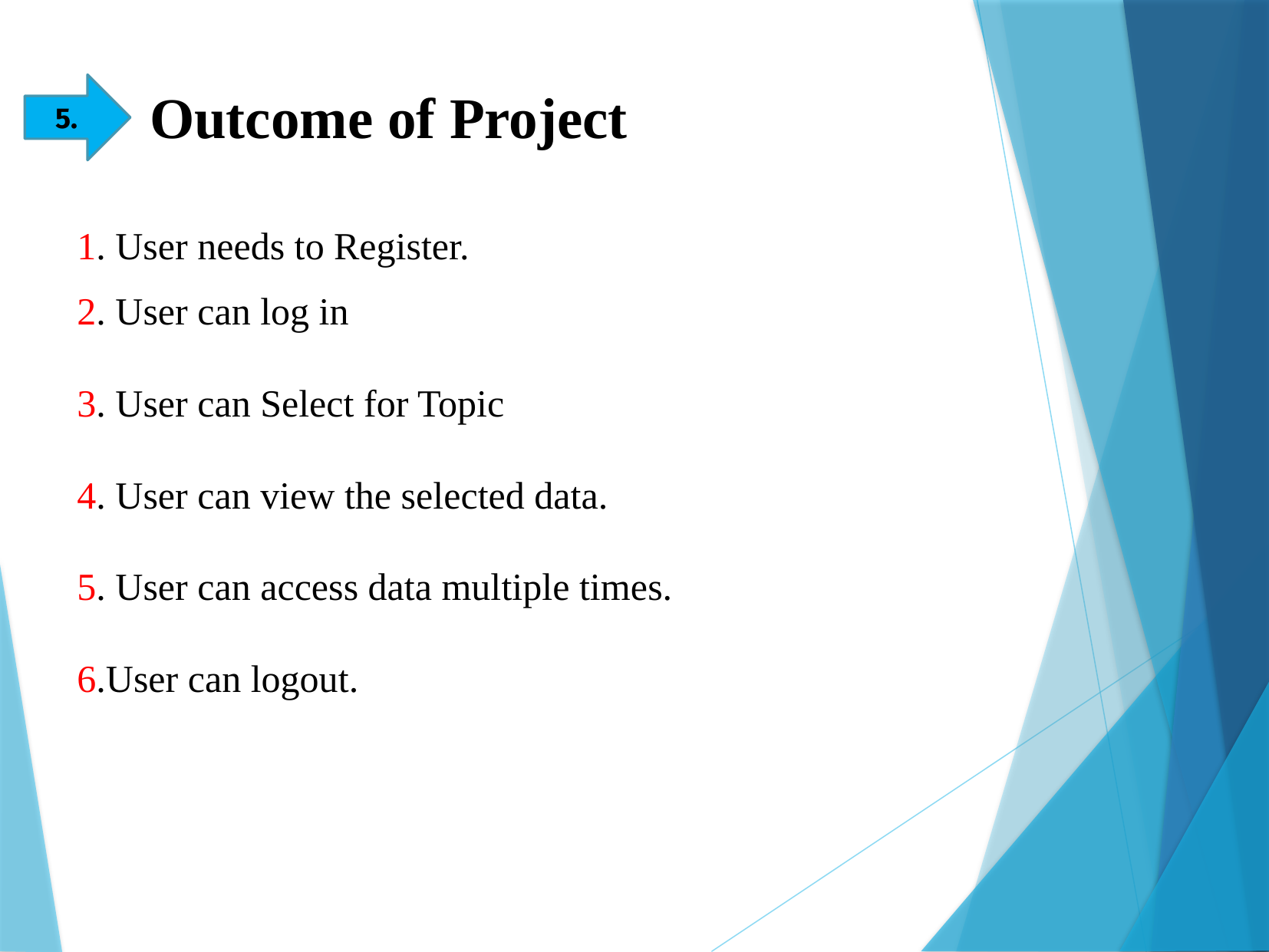

Outcome of Project
5.
1. User needs to Register.
2. User can log in
3. User can Select for Topic
4. User can view the selected data.
5. User can access data multiple times.
6.User can logout.